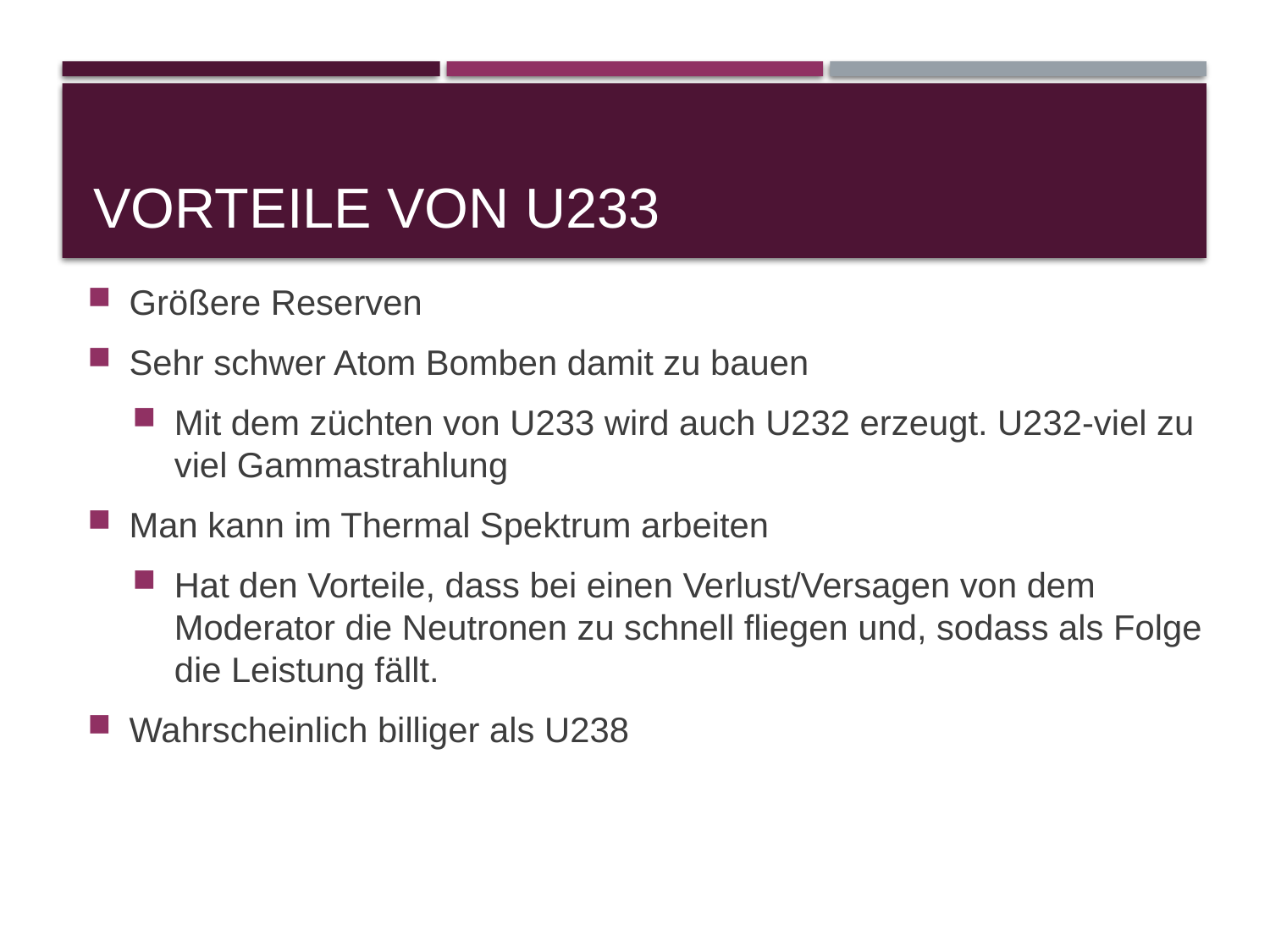

# Vorteile von U233
Größere Reserven
Sehr schwer Atom Bomben damit zu bauen
Mit dem züchten von U233 wird auch U232 erzeugt. U232-viel zu viel Gammastrahlung
Man kann im Thermal Spektrum arbeiten
Hat den Vorteile, dass bei einen Verlust/Versagen von dem Moderator die Neutronen zu schnell fliegen und, sodass als Folge die Leistung fällt.
Wahrscheinlich billiger als U238